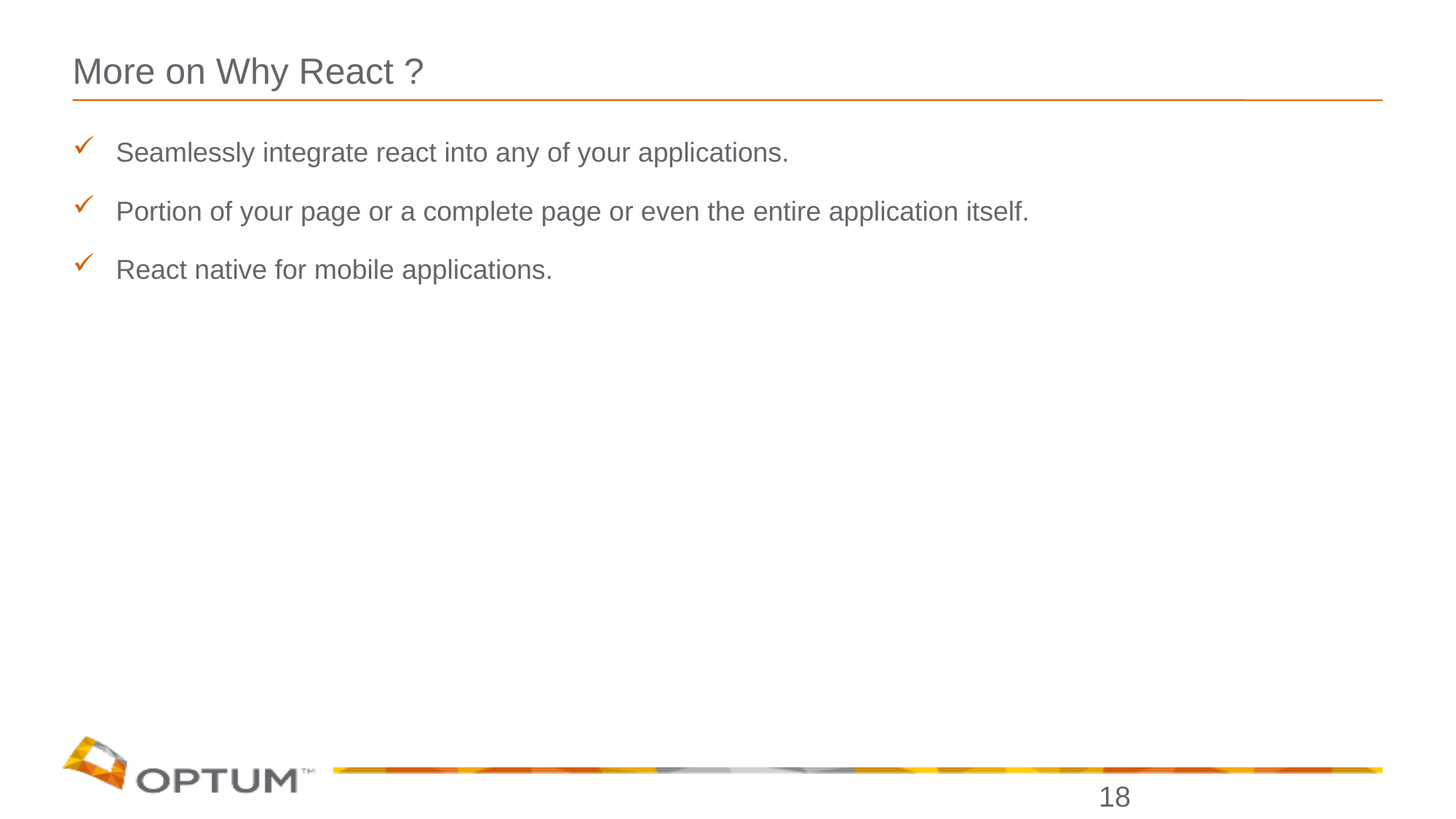

# More on Why React ?
Seamlessly integrate react into any of your applications.
Portion of your page or a complete page or even the entire application itself.
React native for mobile applications.

18